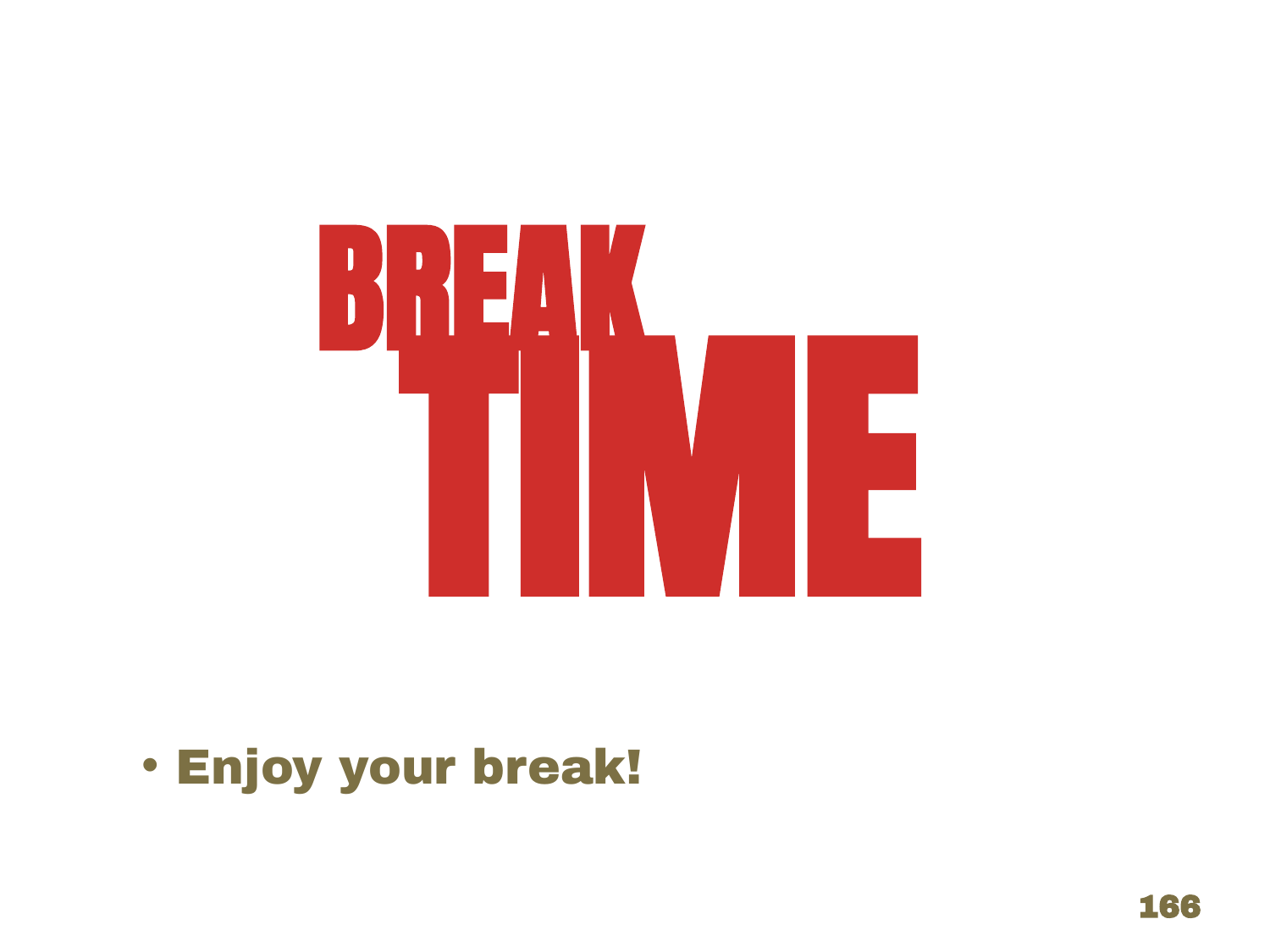

#
Enjoy your break!

BREAK
TIME
166